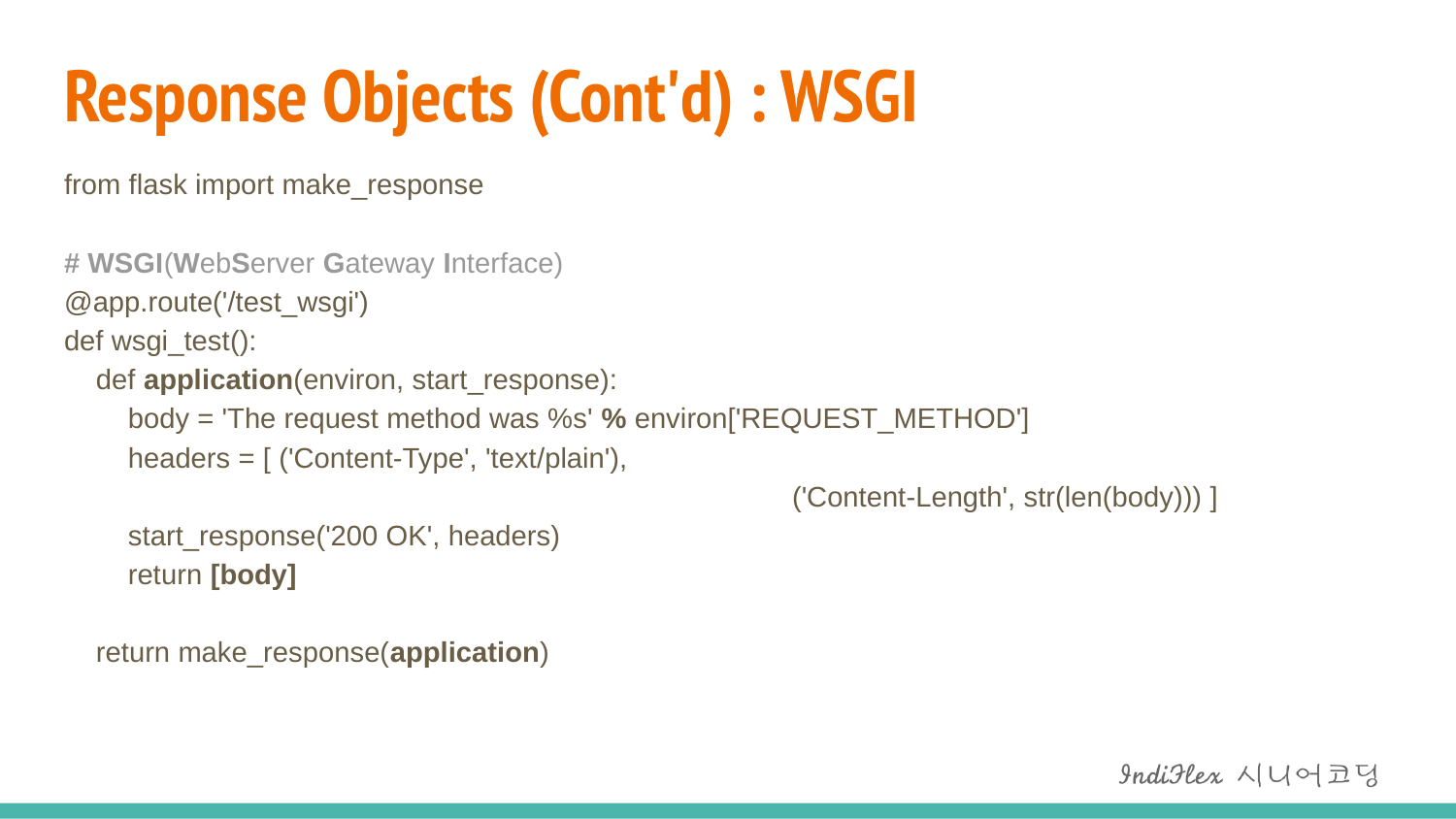

# Response Objects (Cont'd) : WSGI
from flask import make_response
# WSGI(WebServer Gateway Interface)
@app.route('/test_wsgi')
def wsgi_test():
    def application(environ, start_response):
        body = 'The request method was %s' % environ['REQUEST_METHOD']
        headers = [ ('Content-Type', 'text/plain'),
					('Content-Length', str(len(body))) ]
        start_response('200 OK', headers)
        return [body]
    return make_response(application)